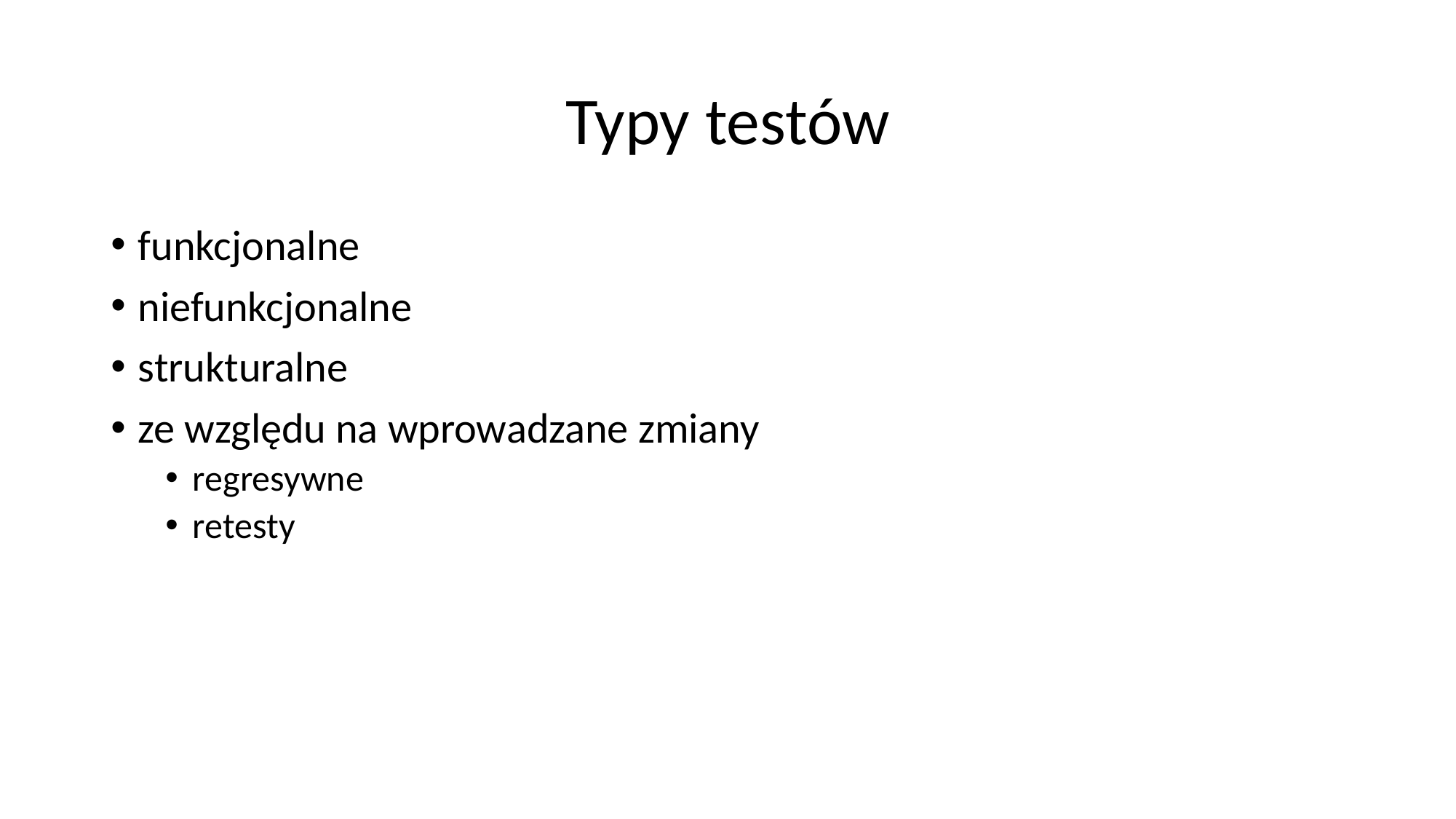

# Typy testów
funkcjonalne
niefunkcjonalne
strukturalne
ze względu na wprowadzane zmiany
regresywne
retesty